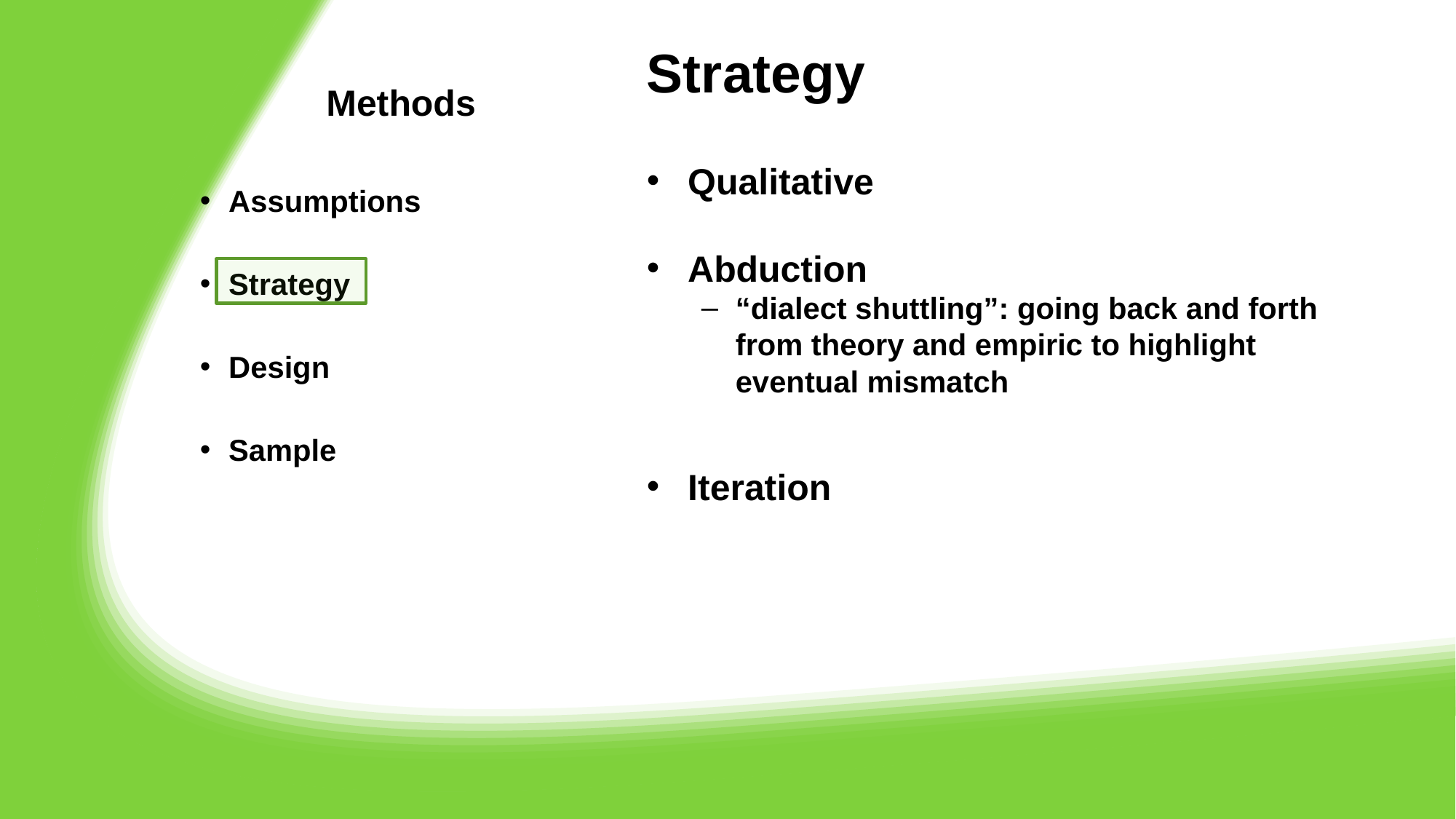

# Methods
Strategy

Qualitative

Abduction
“dialect shuttling”: going back and forth from theory and empiric to highlight eventual mismatch

Iteration

Assumptions

Strategy

Design

Sample